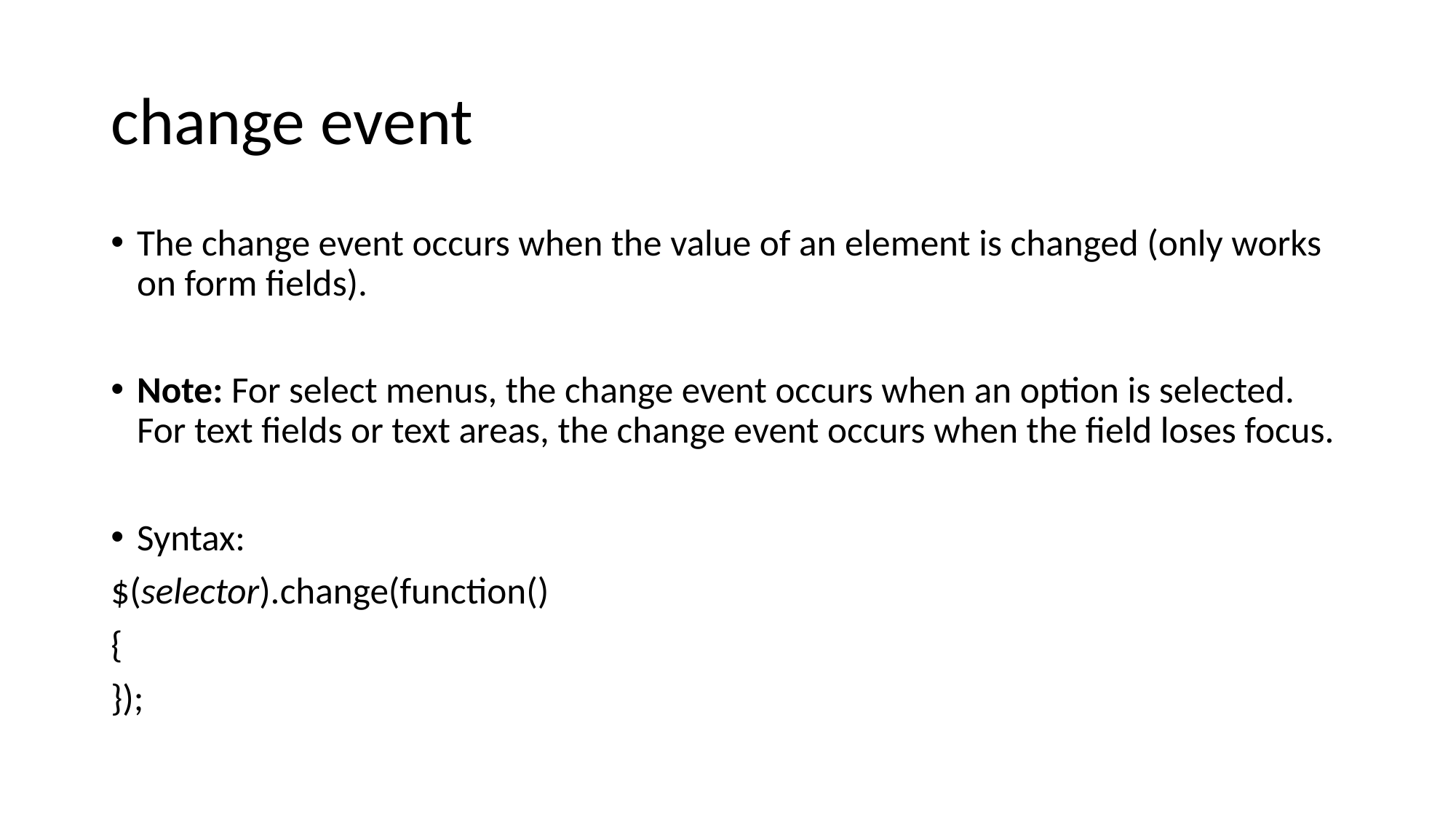

# change event
The change event occurs when the value of an element is changed (only works on form fields).

Note: For select menus, the change event occurs when an option is selected. For text fields or text areas, the change event occurs when the field loses focus.

Syntax:
$(selector).change(function()
{
});